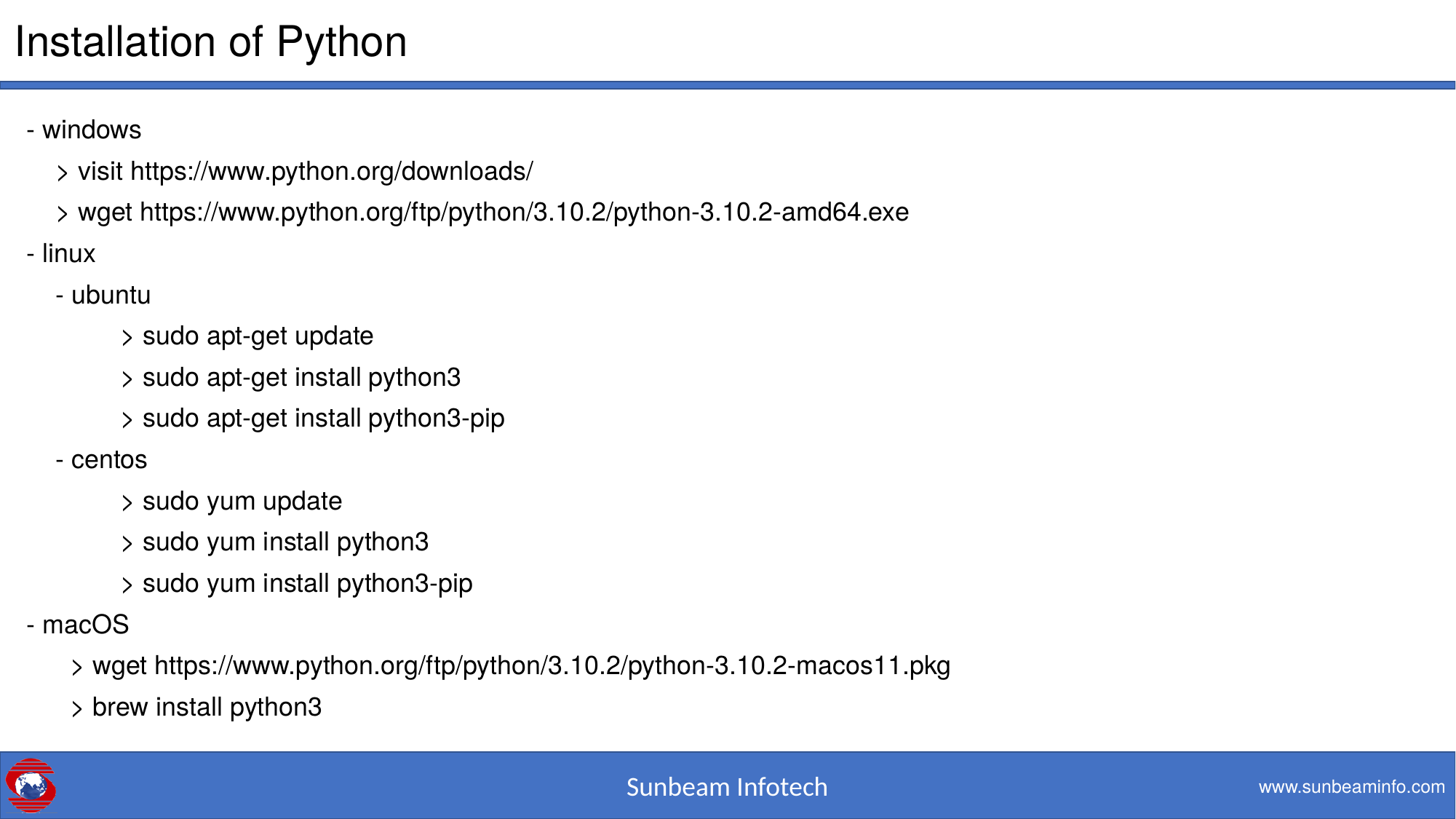

# Installation of Python
- windows
    > visit https://www.python.org/downloads/
    > wget https://www.python.org/ftp/python/3.10.2/python-3.10.2-amd64.exe
- linux
    - ubuntu
      	> sudo apt-get update
      	> sudo apt-get install python3
      	> sudo apt-get install python3-pip
    - centos
      	> sudo yum update
      	> sudo yum install python3
      	> sudo yum install python3-pip
- macOS
      > wget https://www.python.org/ftp/python/3.10.2/python-3.10.2-macos11.pkg
      > brew install python3